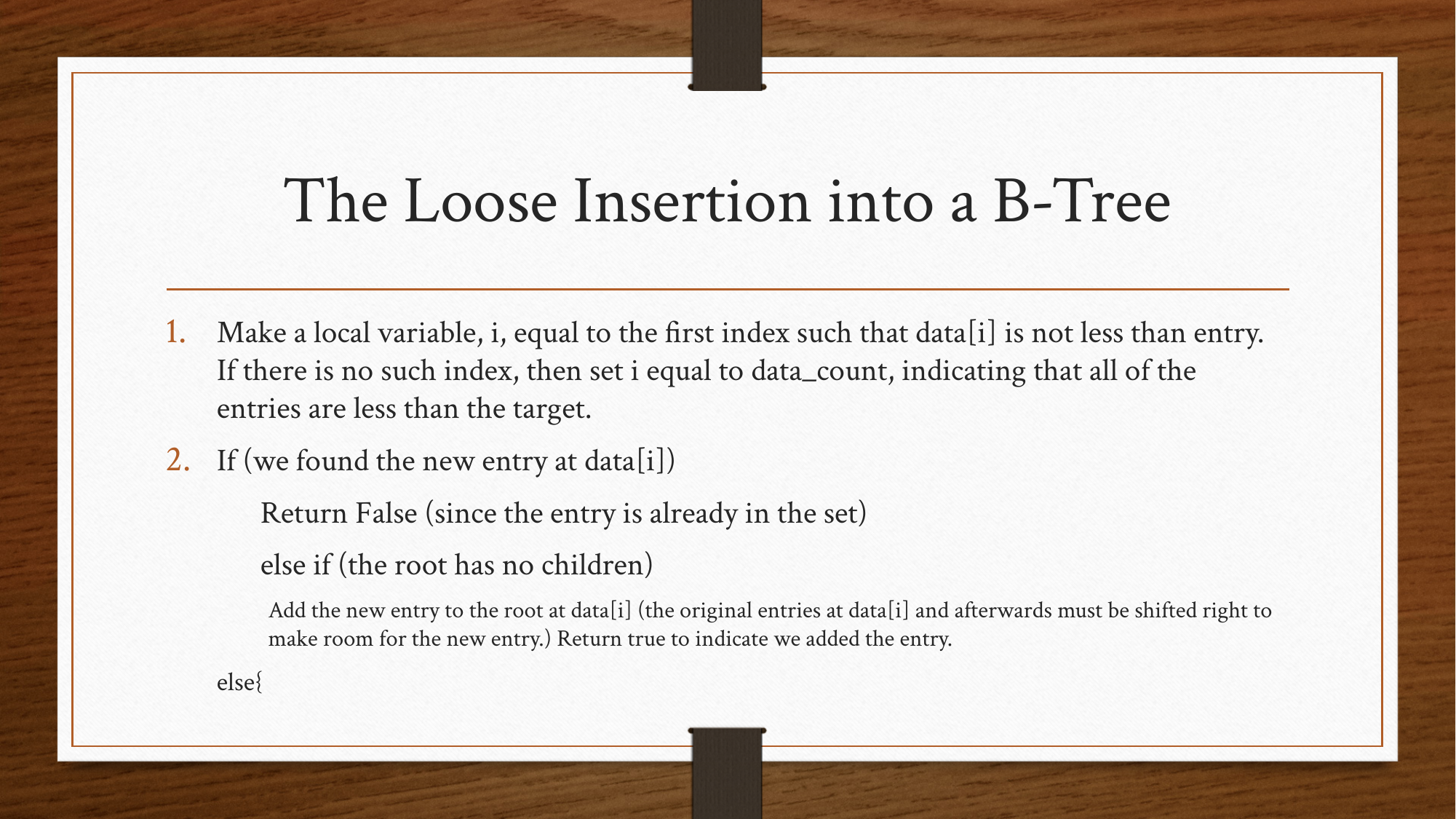

# The Loose Insertion into a B-Tree
Make a local variable, i, equal to the first index such that data[i] is not less than entry. If there is no such index, then set i equal to data_count, indicating that all of the entries are less than the target.
If (we found the new entry at data[i])
		Return False (since the entry is already in the set)
	else if (the root has no children)
Add the new entry to the root at data[i] (the original entries at data[i] and afterwards must be shifted right to make room for the new entry.) Return true to indicate we added the entry.
else{